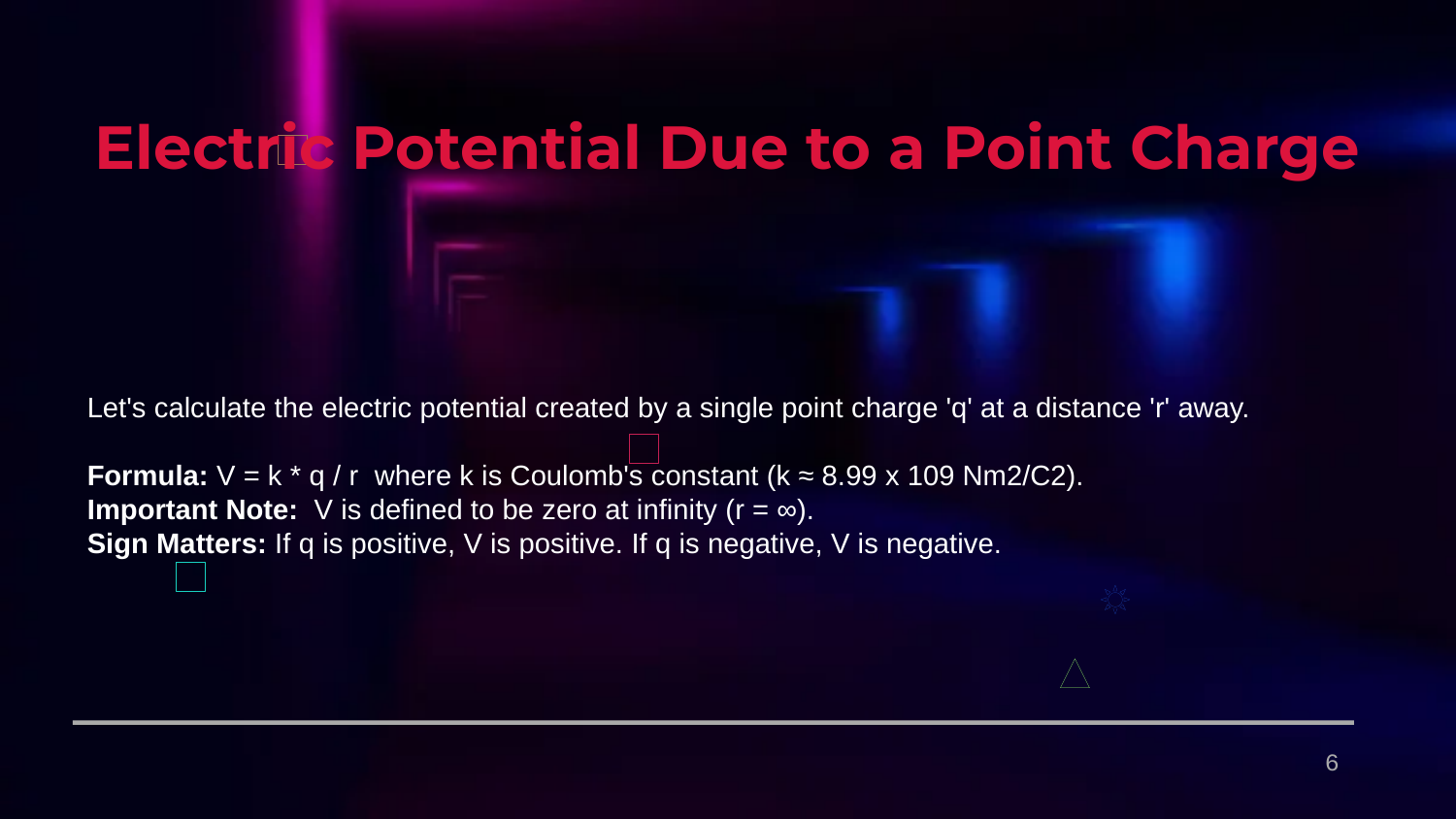

Electric Potential Due to a Point Charge

Let's calculate the electric potential created by a single point charge 'q' at a distance 'r' away.

Formula: V = k * q / r  where k is Coulomb's constant (k ≈ 8.99 x 109 Nm2/C2).
Important Note:  V is defined to be zero at infinity (r = ∞).
Sign Matters: If q is positive, V is positive. If q is negative, V is negative.

6